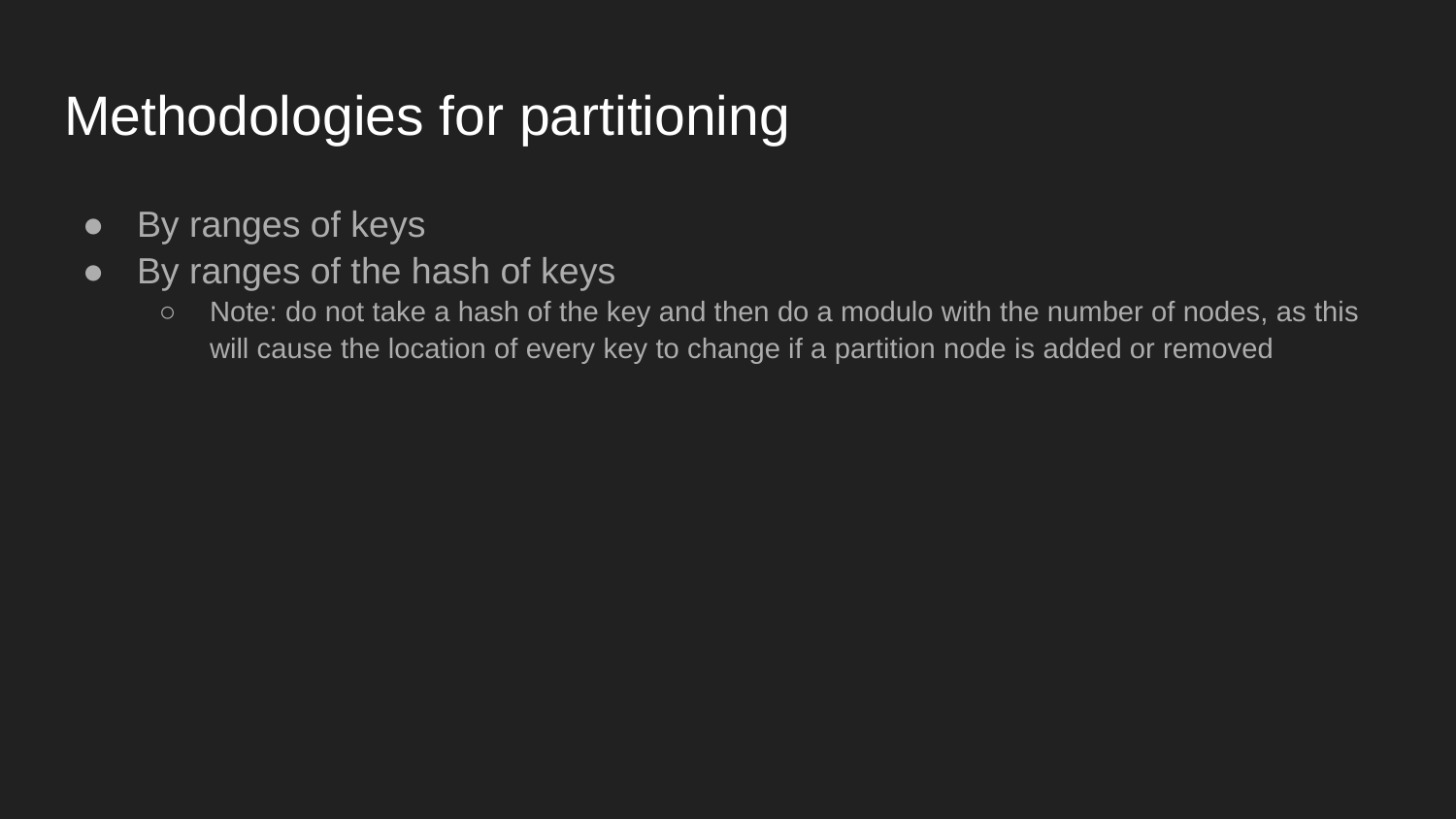

# Methodologies for partitioning
By ranges of keys
By ranges of the hash of keys
Note: do not take a hash of the key and then do a modulo with the number of nodes, as this will cause the location of every key to change if a partition node is added or removed